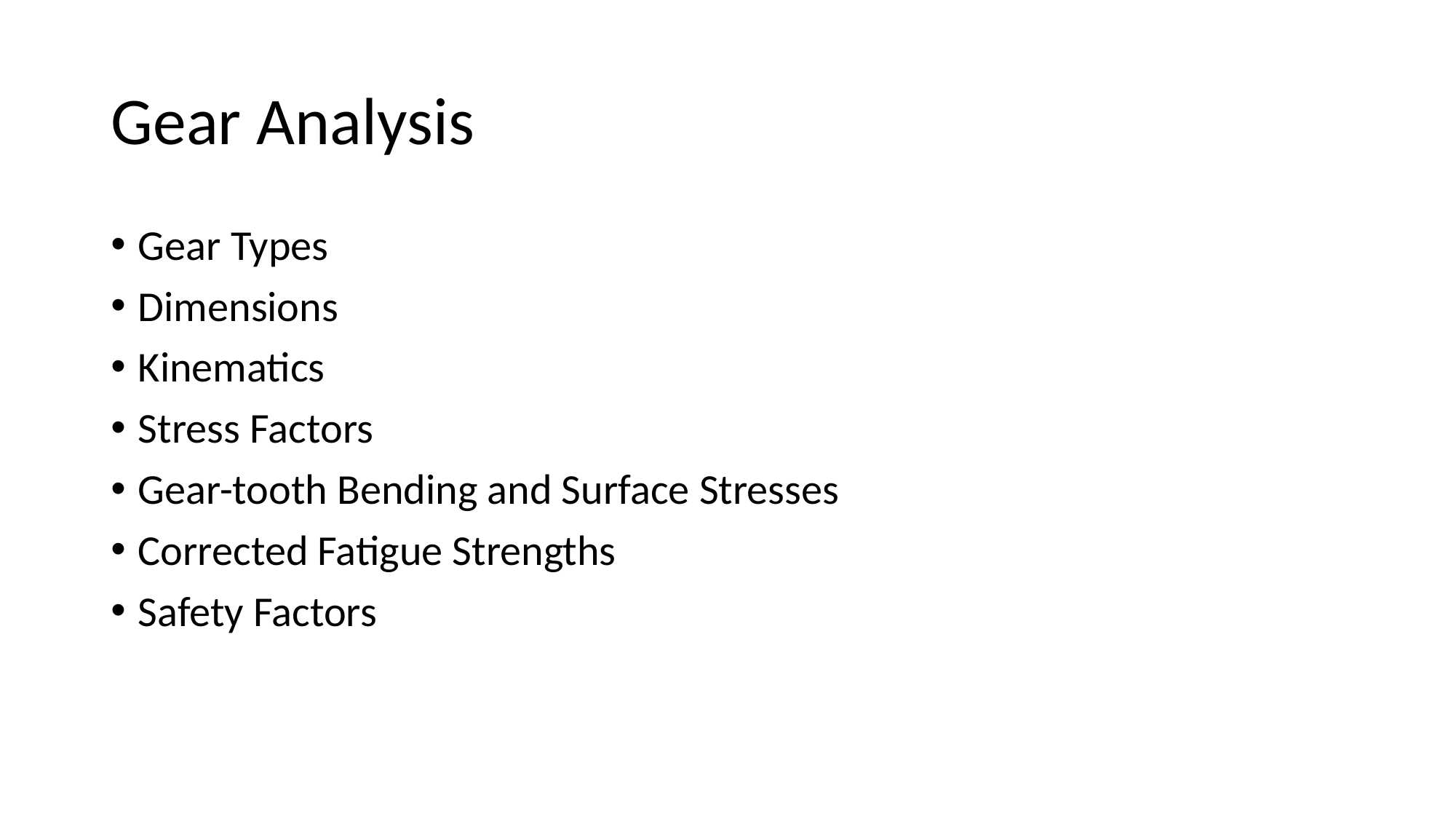

# Gear Analysis
Gear Types
Dimensions
Kinematics
Stress Factors
Gear-tooth Bending and Surface Stresses
Corrected Fatigue Strengths
Safety Factors